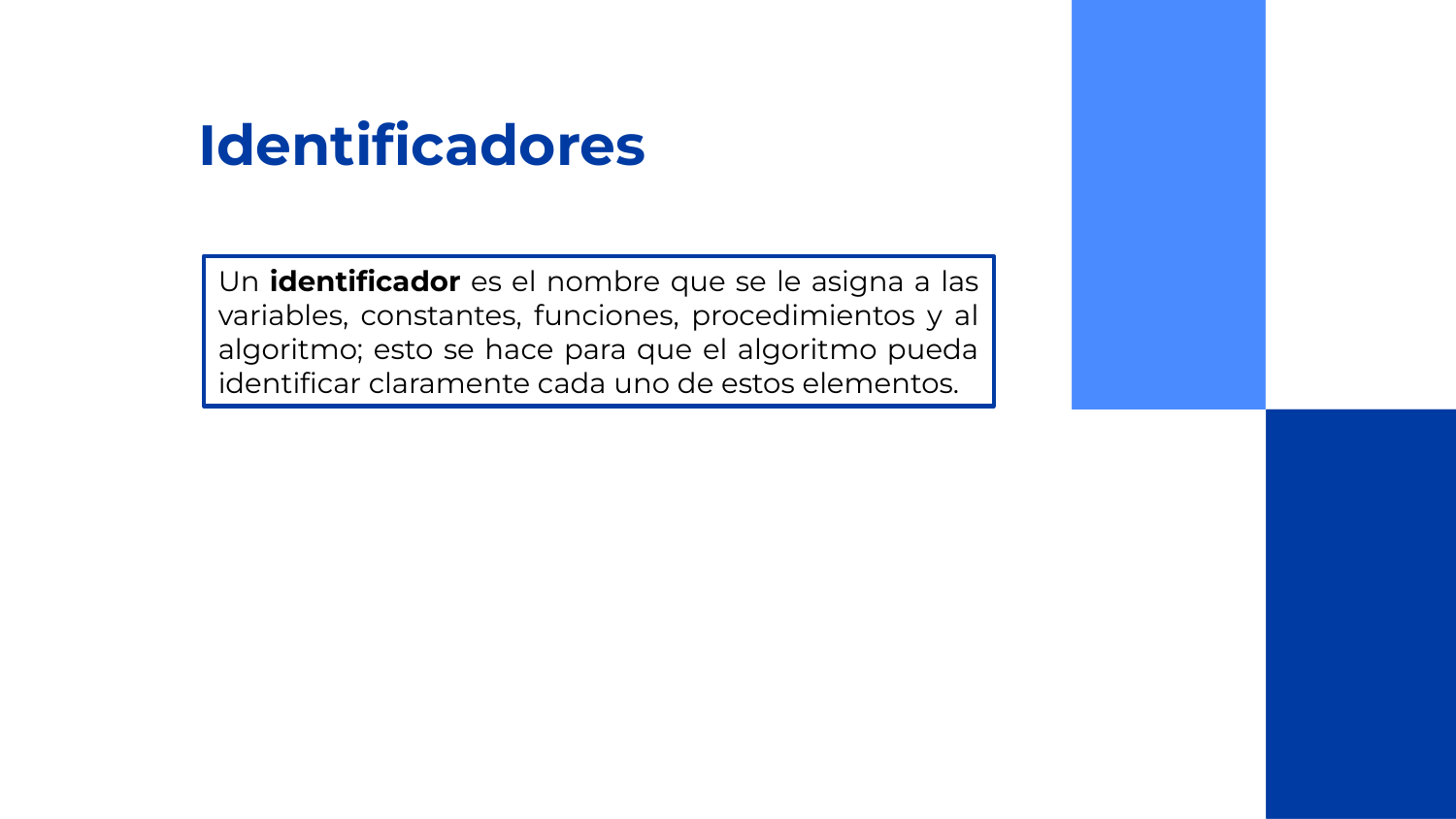

# Identificadores
Un identificador es el nombre que se le asigna a las variables, constantes, funciones, procedimientos y al algoritmo; esto se hace para que el algoritmo pueda identificar claramente cada uno de estos elementos.